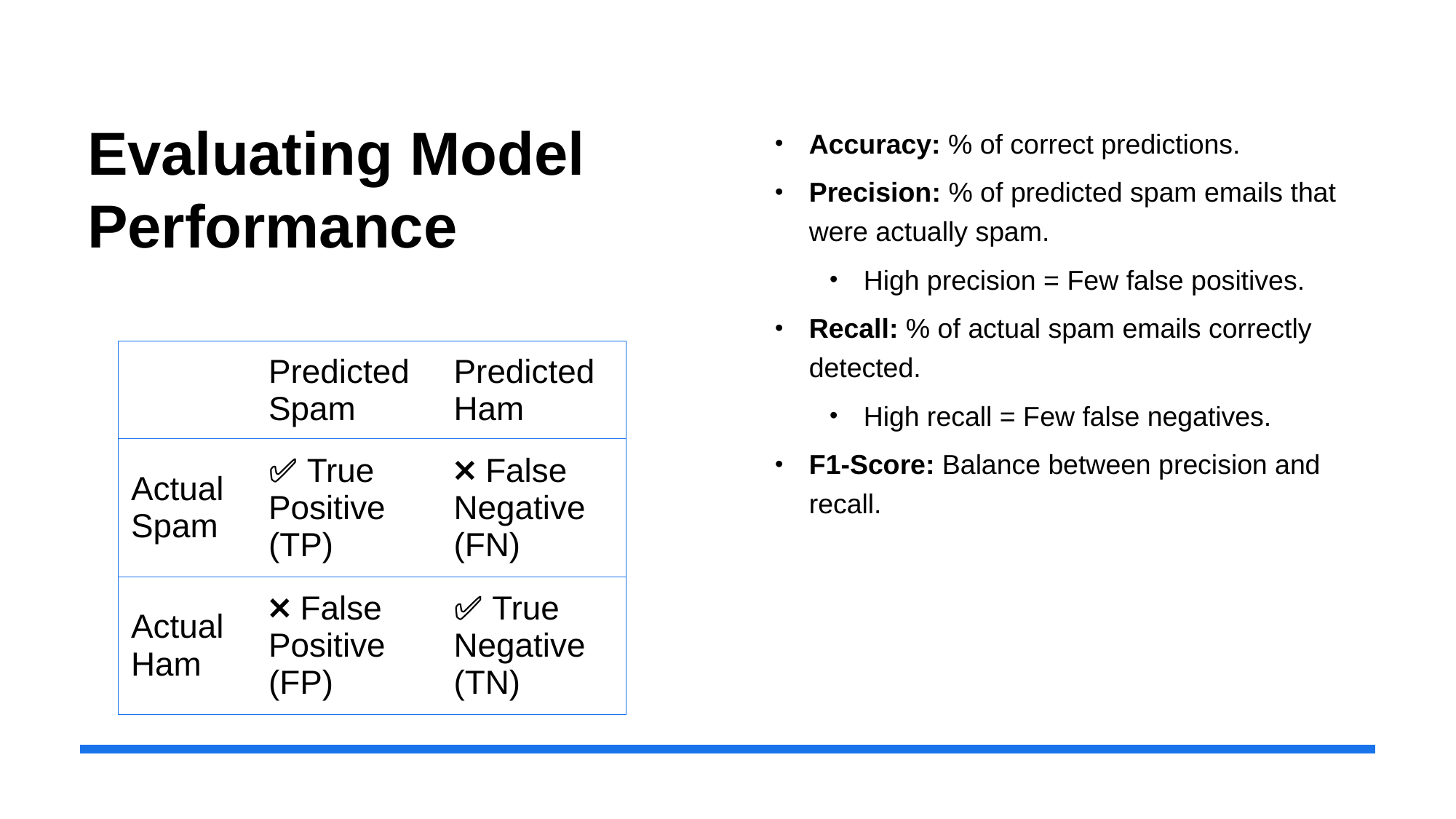

# Evaluating Model Performance

Accuracy: % of correct predictions.
Precision: % of predicted spam emails that were actually spam.
High precision = Few false positives.
Recall: % of actual spam emails correctly detected.
High recall = Few false negatives.
F1-Score: Balance between precision and recall.

|  | Predicted Spam | Predicted Ham |
| --- | --- | --- |
| Actual Spam | ✅ True Positive (TP) | ❌ False Negative (FN) |
| Actual Ham | ❌ False Positive (FP) | ✅ True Negative (TN) |